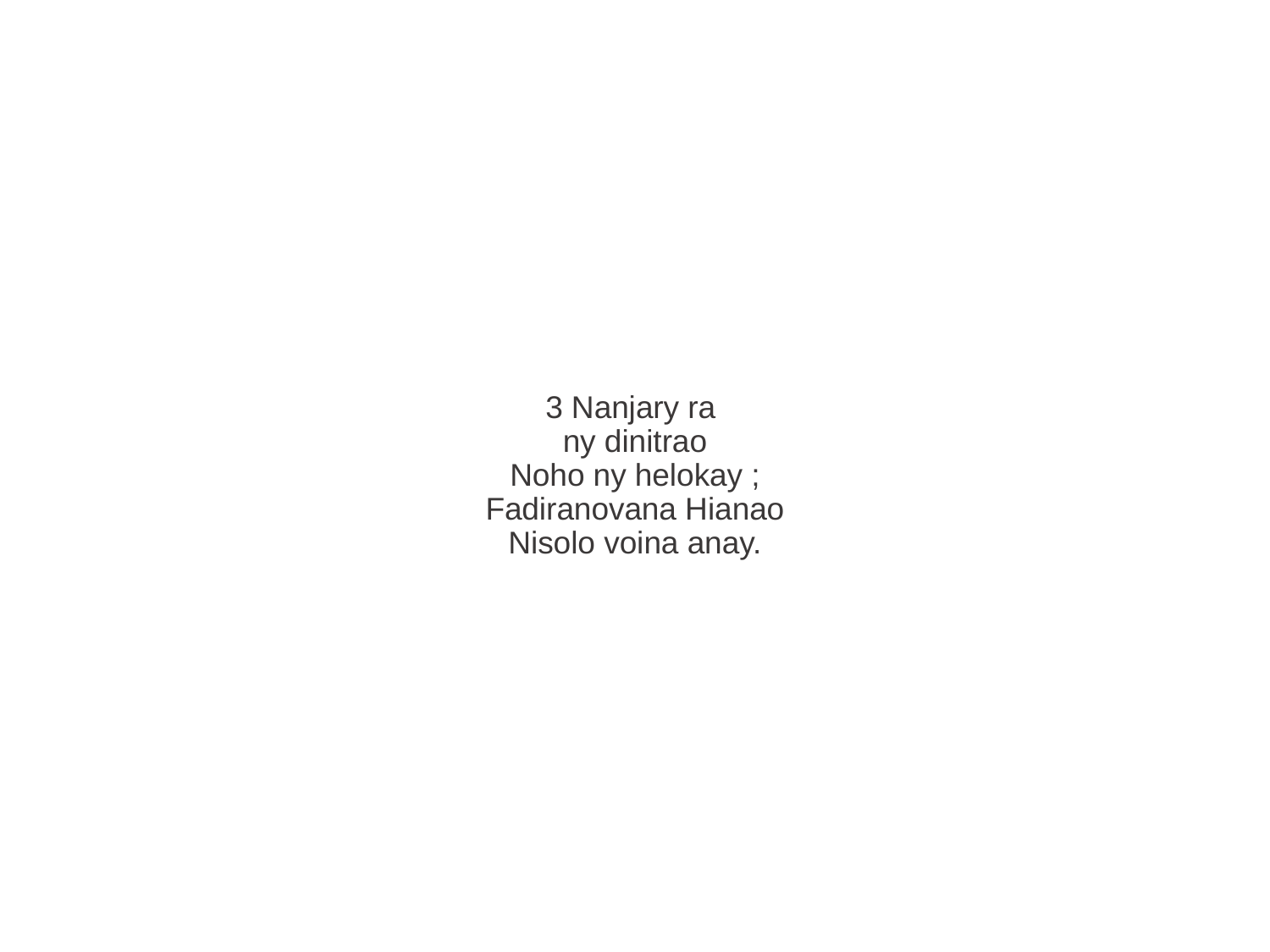

3 Nanjary ra
ny dinitrao
Noho ny helokay ;
Fadiranovana Hianao
Nisolo voina anay.